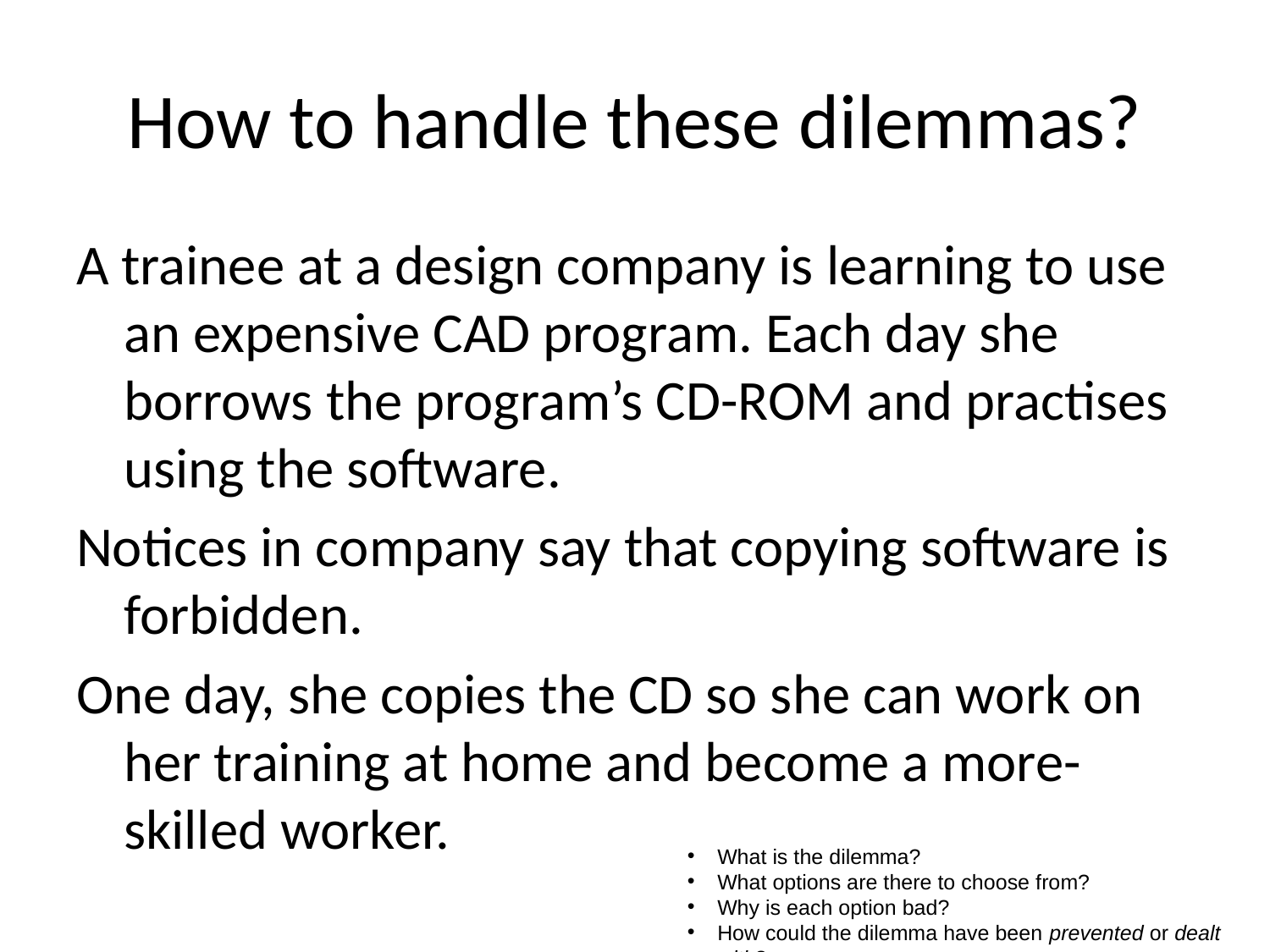

# How to handle these dilemmas?
A trainee at a design company is learning to use an expensive CAD program. Each day she borrows the program’s CD-ROM and practises using the software.
Notices in company say that copying software is forbidden.
One day, she copies the CD so she can work on her training at home and become a more-skilled worker.
What is the dilemma?
What options are there to choose from?
Why is each option bad?
How could the dilemma have been prevented or dealt with?